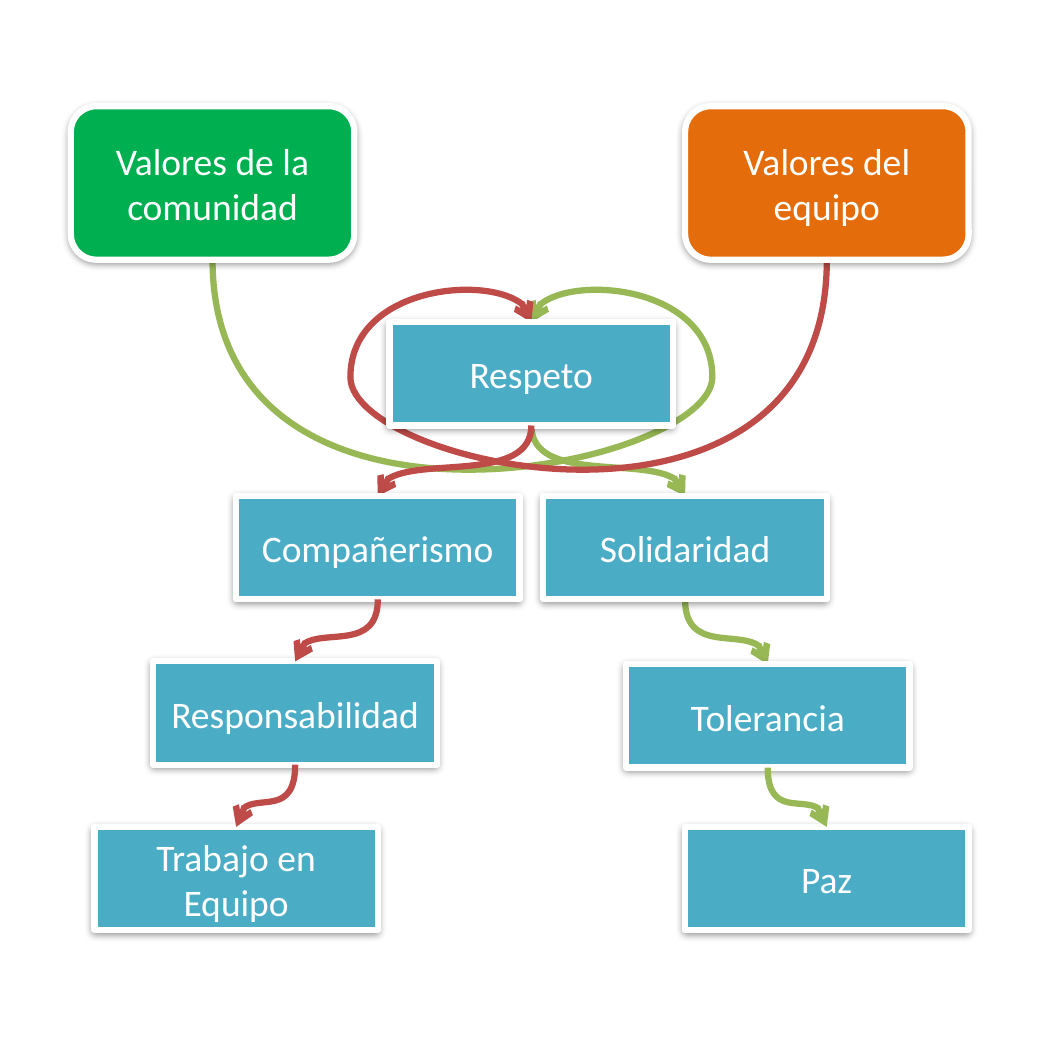

Valores de la comunidad
Valores del equipo
Respeto
Compañerismo
Solidaridad
Responsabilidad
Tolerancia
Trabajo en
Equipo
Paz